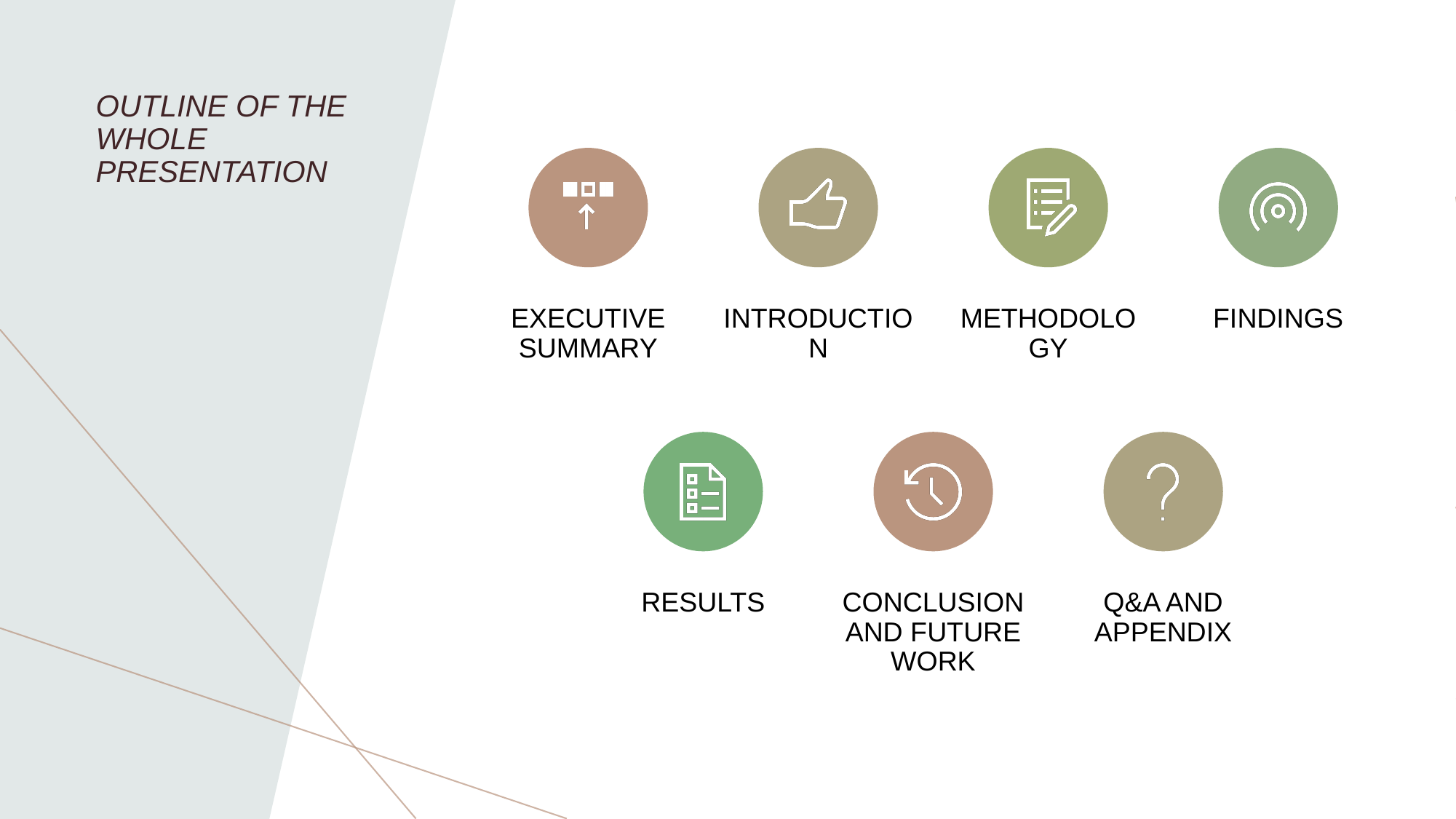

# Outline of the whole presentation
Executive Summary
Introduction
Methodology
Findings
Results
Conclusion and Future Work
Q&A and Appendix